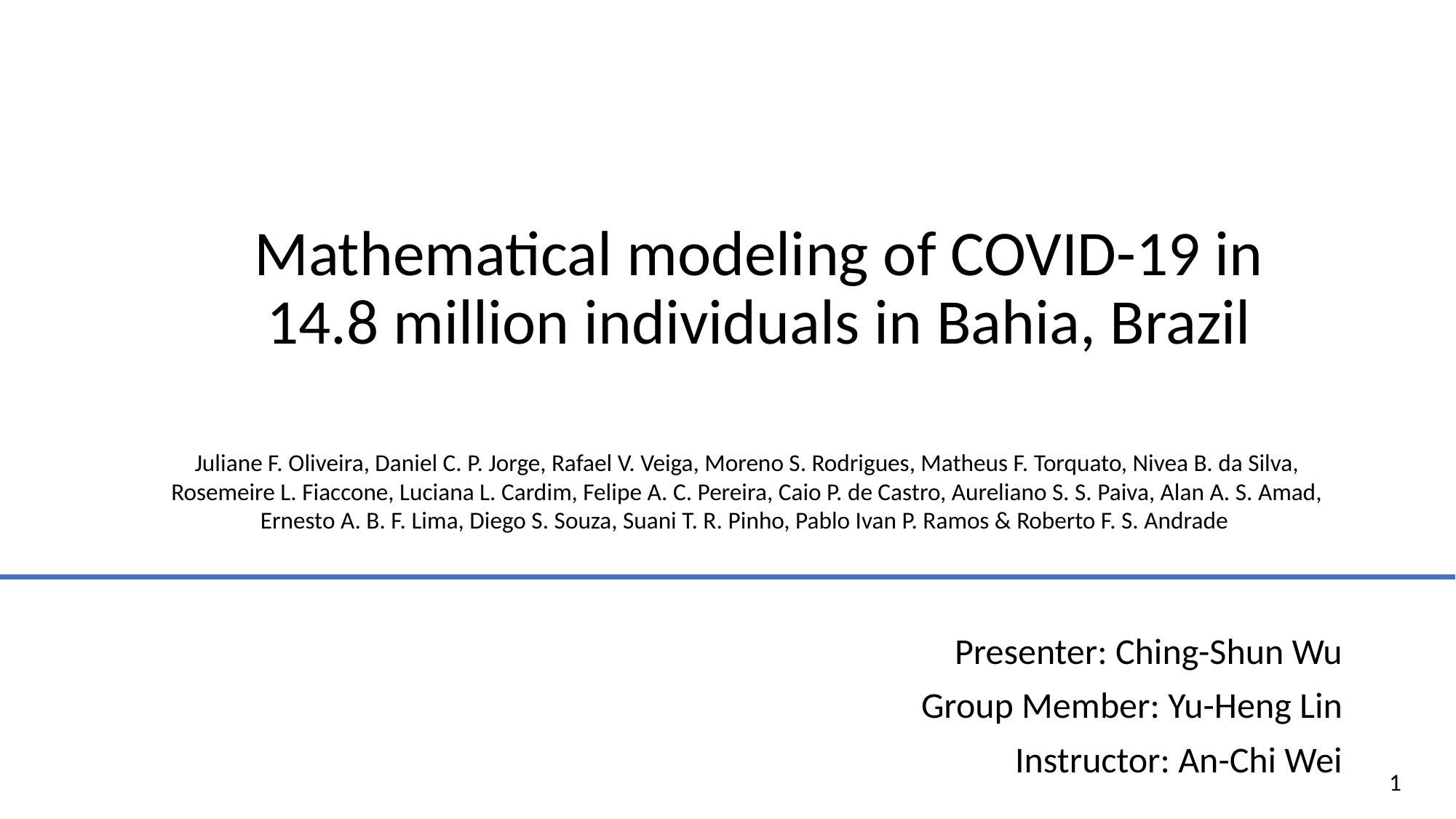

# Mathematical modeling of COVID-19 in 14.8 million individuals in Bahia, Brazil
Juliane F. Oliveira, Daniel C. P. Jorge, Rafael V. Veiga, Moreno S. Rodrigues, Matheus F. Torquato, Nivea B. da Silva, Rosemeire L. Fiaccone, Luciana L. Cardim, Felipe A. C. Pereira, Caio P. de Castro, Aureliano S. S. Paiva, Alan A. S. Amad, Ernesto A. B. F. Lima, Diego S. Souza, Suani T. R. Pinho, Pablo Ivan P. Ramos & Roberto F. S. Andrade
Presenter: Ching-Shun Wu
Group Member: Yu-Heng Lin
Instructor: An-Chi Wei

1